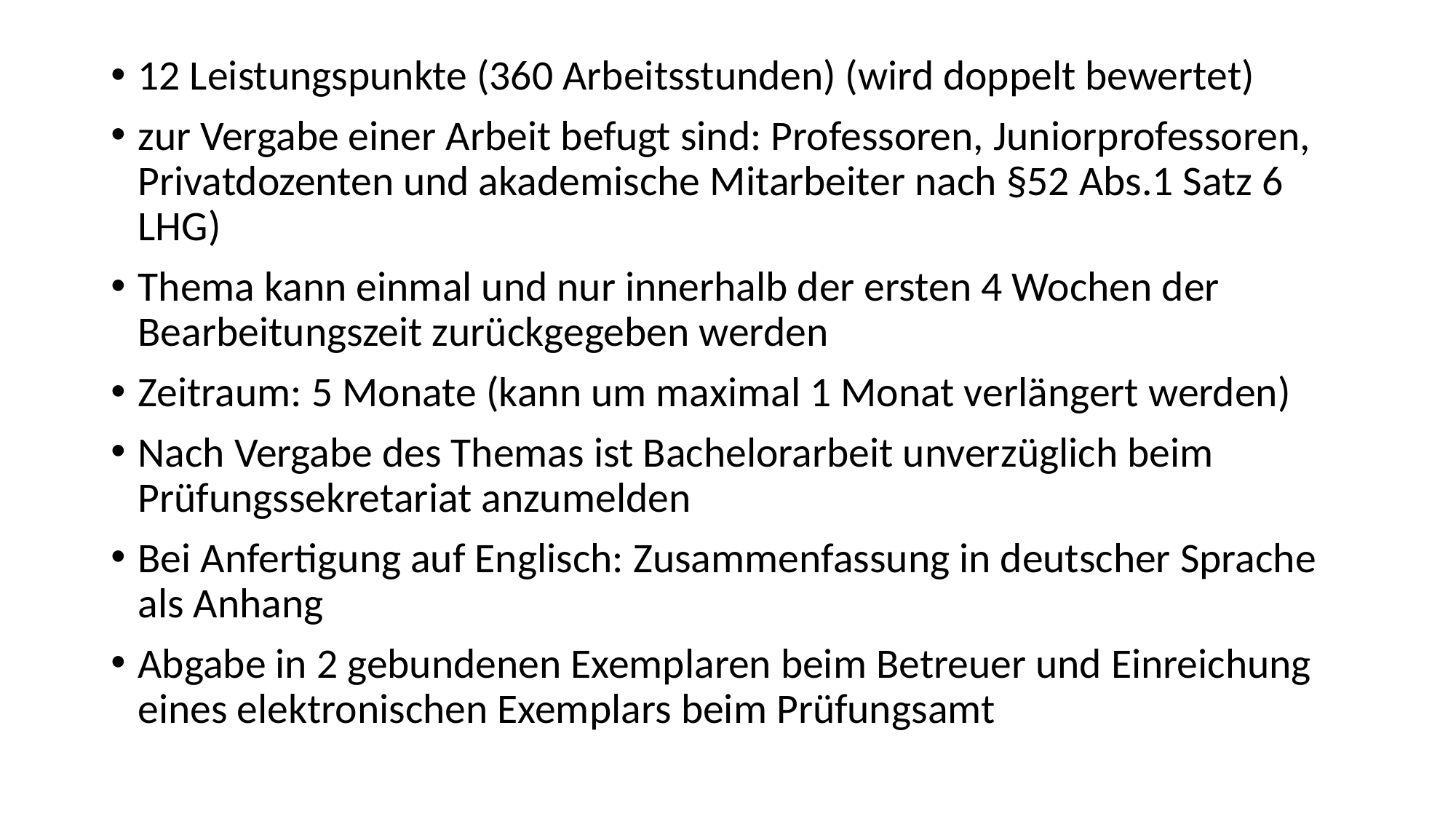

12 Leistungspunkte (360 Arbeitsstunden) (wird doppelt bewertet)
zur Vergabe einer Arbeit befugt sind: Professoren, Juniorprofessoren, Privatdozenten und akademische Mitarbeiter nach §52 Abs.1 Satz 6 LHG)
Thema kann einmal und nur innerhalb der ersten 4 Wochen der Bearbeitungszeit zurückgegeben werden
Zeitraum: 5 Monate (kann um maximal 1 Monat verlängert werden)
Nach Vergabe des Themas ist Bachelorarbeit unverzüglich beim Prüfungssekretariat anzumelden
Bei Anfertigung auf Englisch: Zusammenfassung in deutscher Sprache als Anhang
Abgabe in 2 gebundenen Exemplaren beim Betreuer und Einreichung eines elektronischen Exemplars beim Prüfungsamt